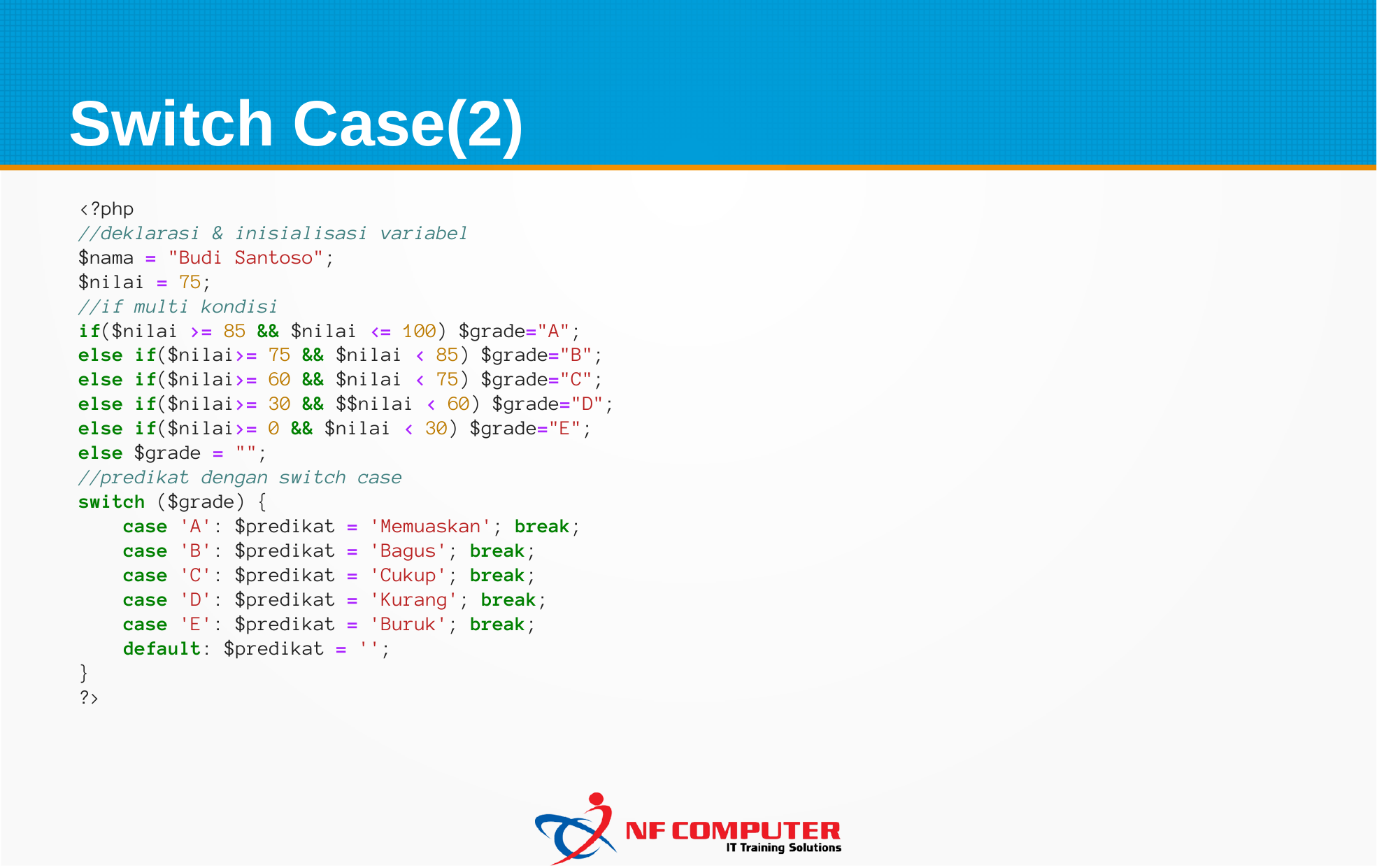

Switch Case(2)
<?php
//deklarasi & inisialisasi variabel
$nama = "Budi Santoso";
$nilai = 75;
//if multi kondisi
if($nilai >= 85 && $nilai <= 100) $grade="A";
else if($nilai>= 75 && $nilai < 85) $grade="B";
else if($nilai>= 60 && $nilai < 75) $grade="C";
else if($nilai>= 30 && $$nilai < 60) $grade="D";
else if($nilai>= 0 && $nilai < 30) $grade="E";
else $grade = "";
//predikat dengan switch case
switch ($grade) {
    case 'A': $predikat = 'Memuaskan'; break;
    case 'B': $predikat = 'Bagus'; break;
    case 'C': $predikat = 'Cukup'; break;
    case 'D': $predikat = 'Kurang'; break;
    case 'E': $predikat = 'Buruk'; break;
    default: $predikat = '';
}
?>